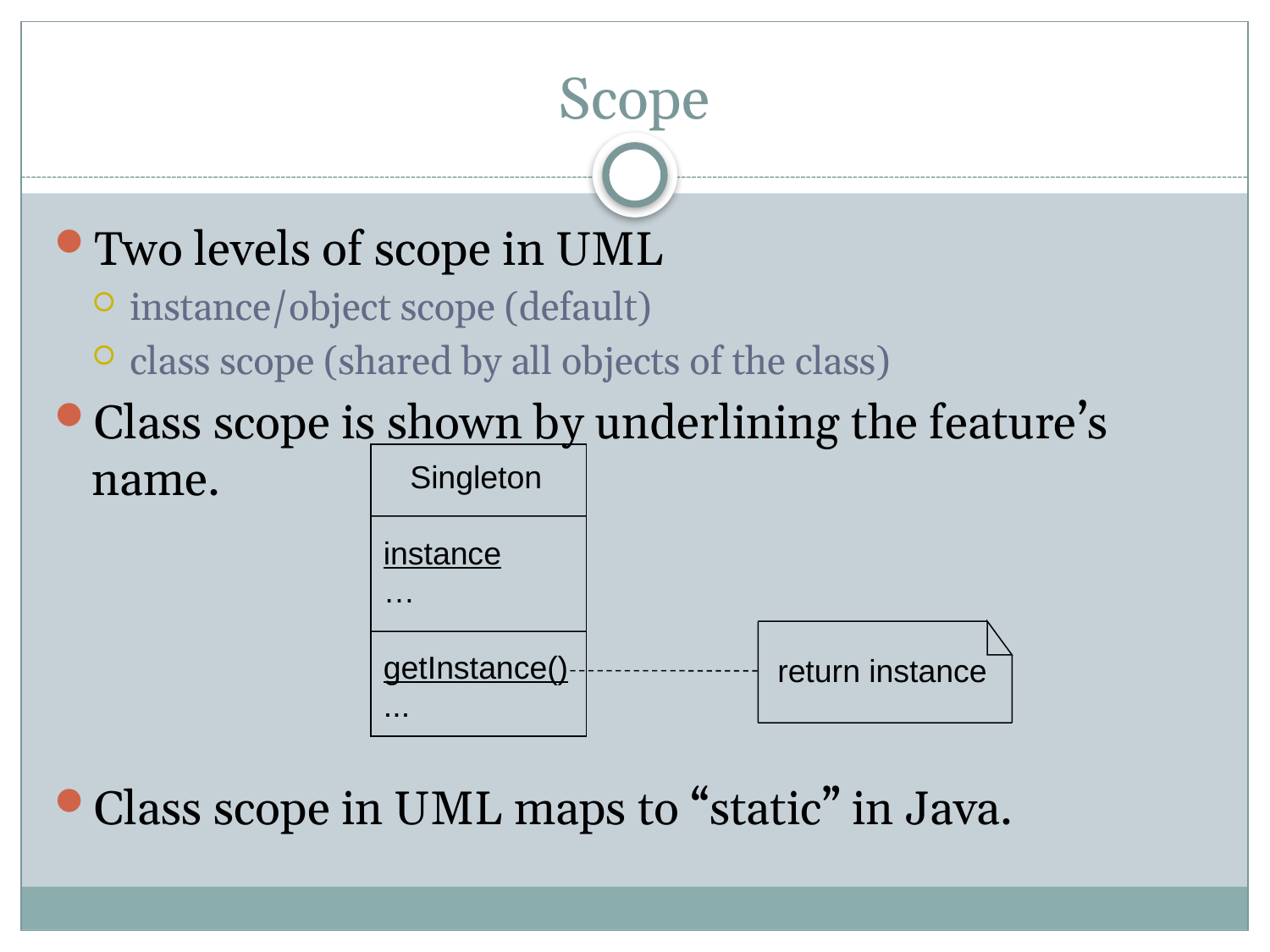

# Scope
Two levels of scope in UML
instance/object scope (default)
class scope (shared by all objects of the class)
Class scope is shown by underlining the feature’s name.

Class scope in UML maps to “static” in Java.
   Singleton
instance
…
getInstance()
...

return instance